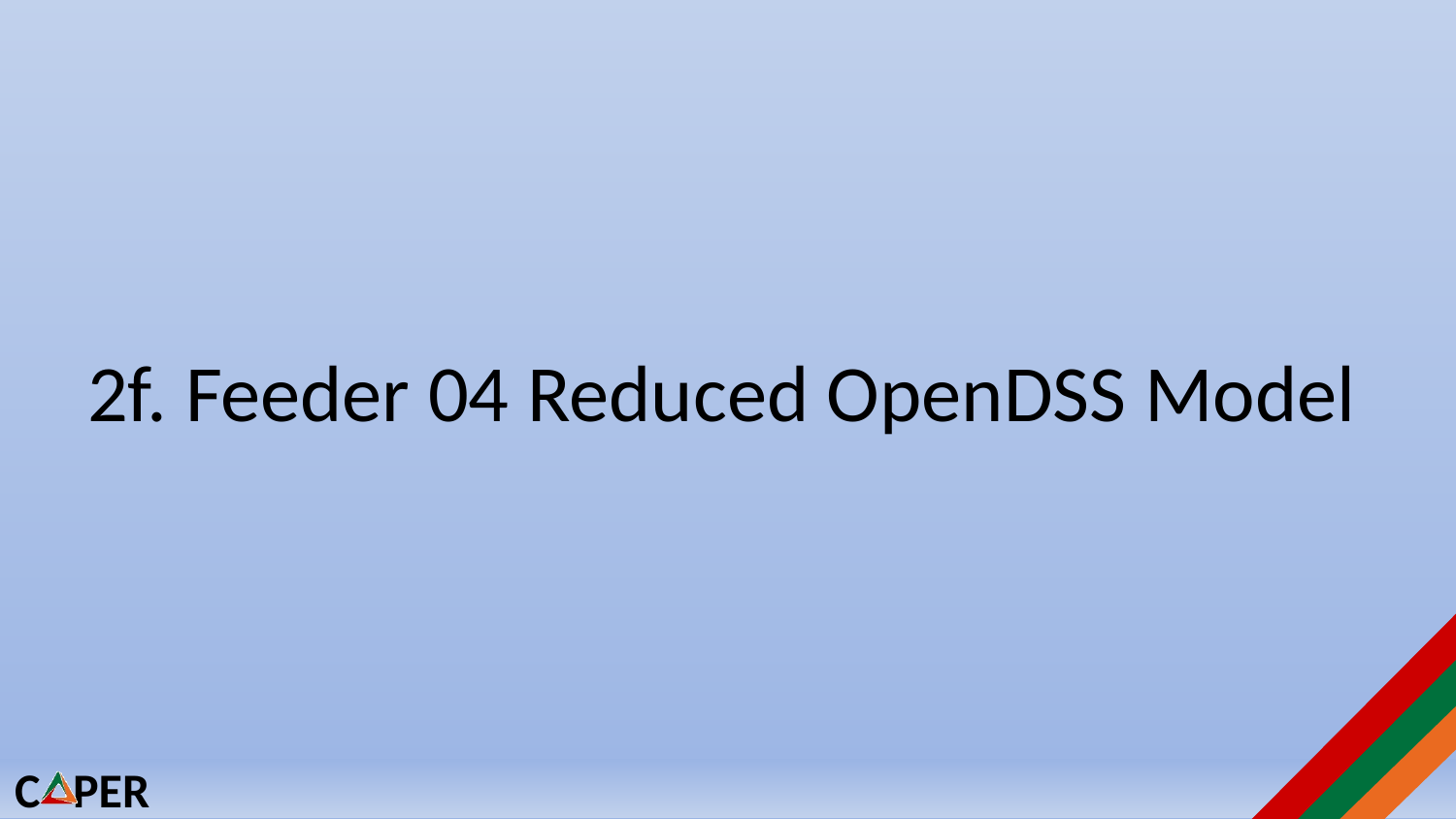

# 2f. Feeder 04 Reduced OpenDSS Model